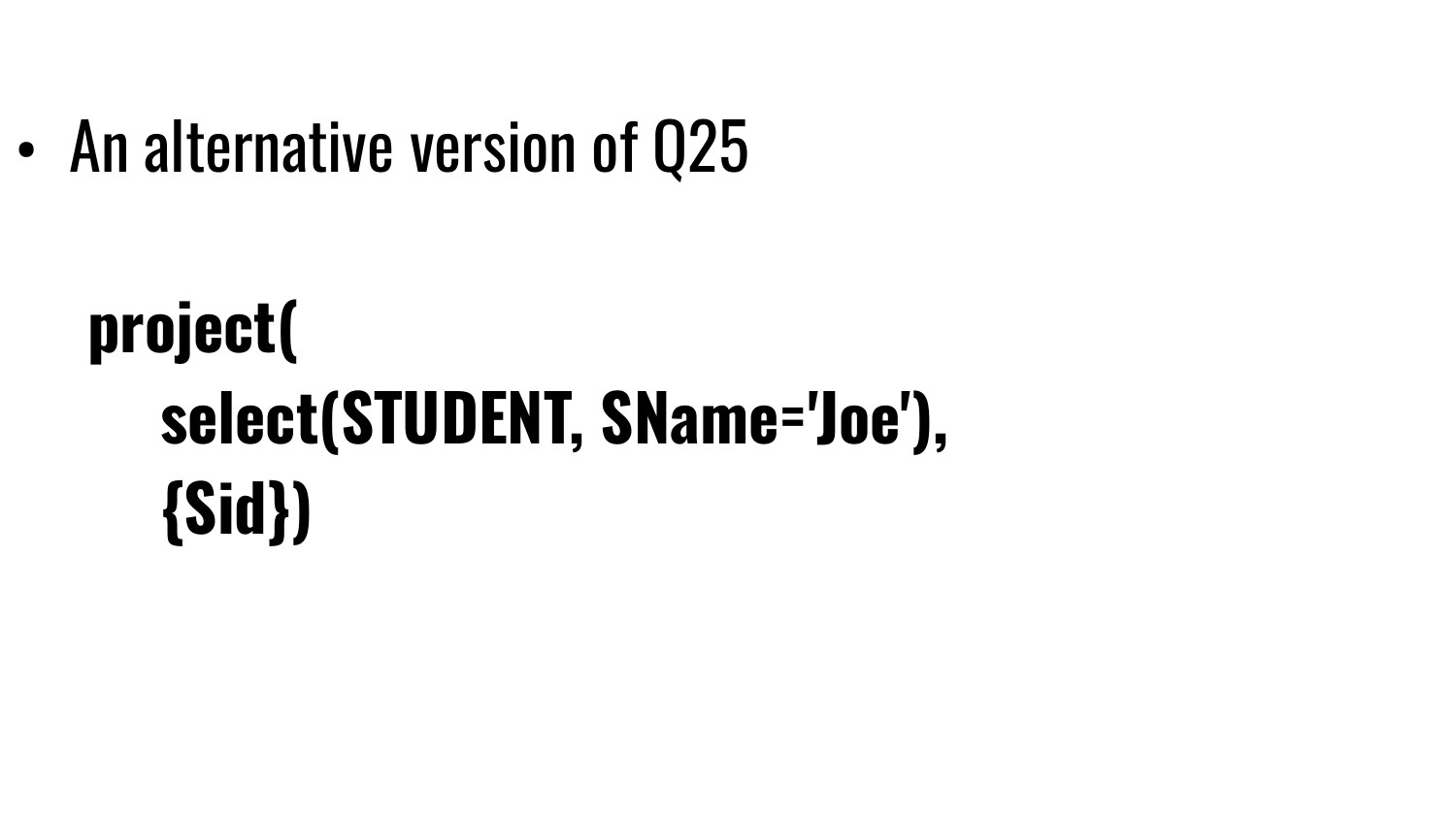

#
An alternative version of Q25

project(
select(STUDENT, SName='Joe'),
{Sid})